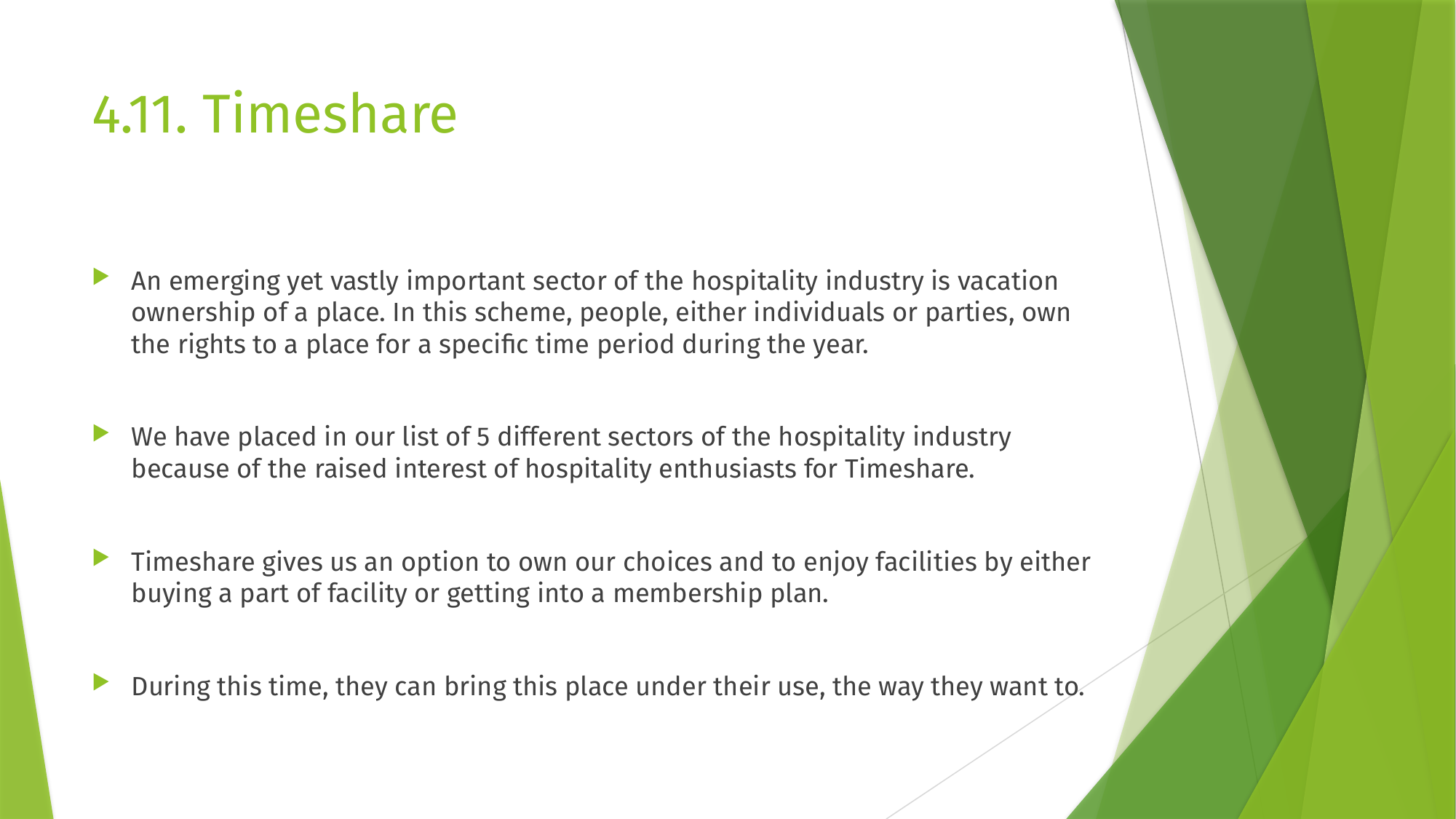

# 4.11. Timeshare
An emerging yet vastly important sector of the hospitality industry is vacation ownership of a place. In this scheme, people, either individuals or parties, own the rights to a place for a specific time period during the year.

We have placed in our list of 5 different sectors of the hospitality industry because of the raised interest of hospitality enthusiasts for Timeshare.

Timeshare gives us an option to own our choices and to enjoy facilities by either buying a part of facility or getting into a membership plan.

During this time, they can bring this place under their use, the way they want to.